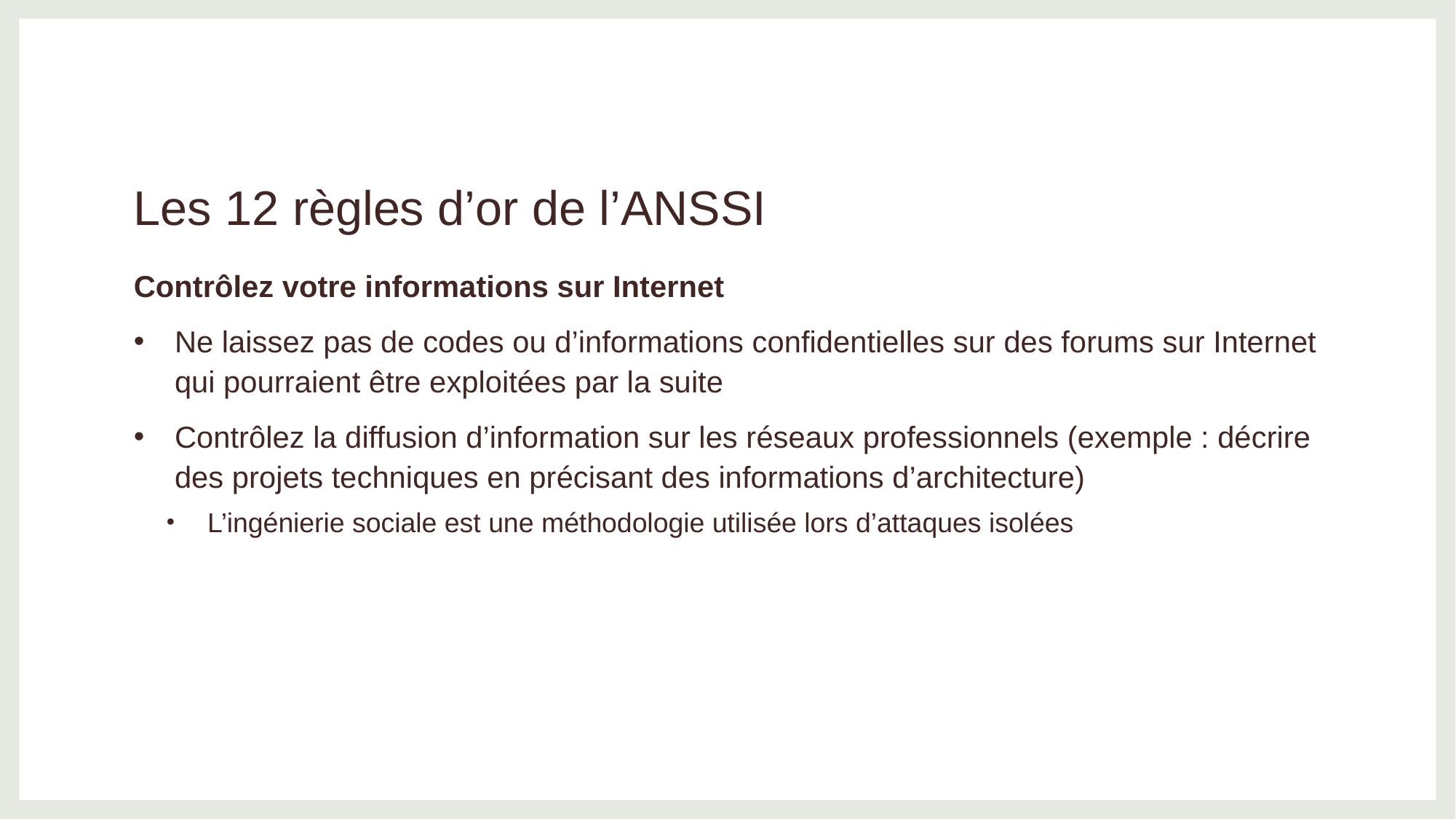

# Les 12 règles d’or de l’ANSSI
Contrôlez votre informations sur Internet
Ne laissez pas de codes ou d’informations confidentielles sur des forums sur Internet qui pourraient être exploitées par la suite
Contrôlez la diffusion d’information sur les réseaux professionnels (exemple : décrire des projets techniques en précisant des informations d’architecture)
L’ingénierie sociale est une méthodologie utilisée lors d’attaques isolées